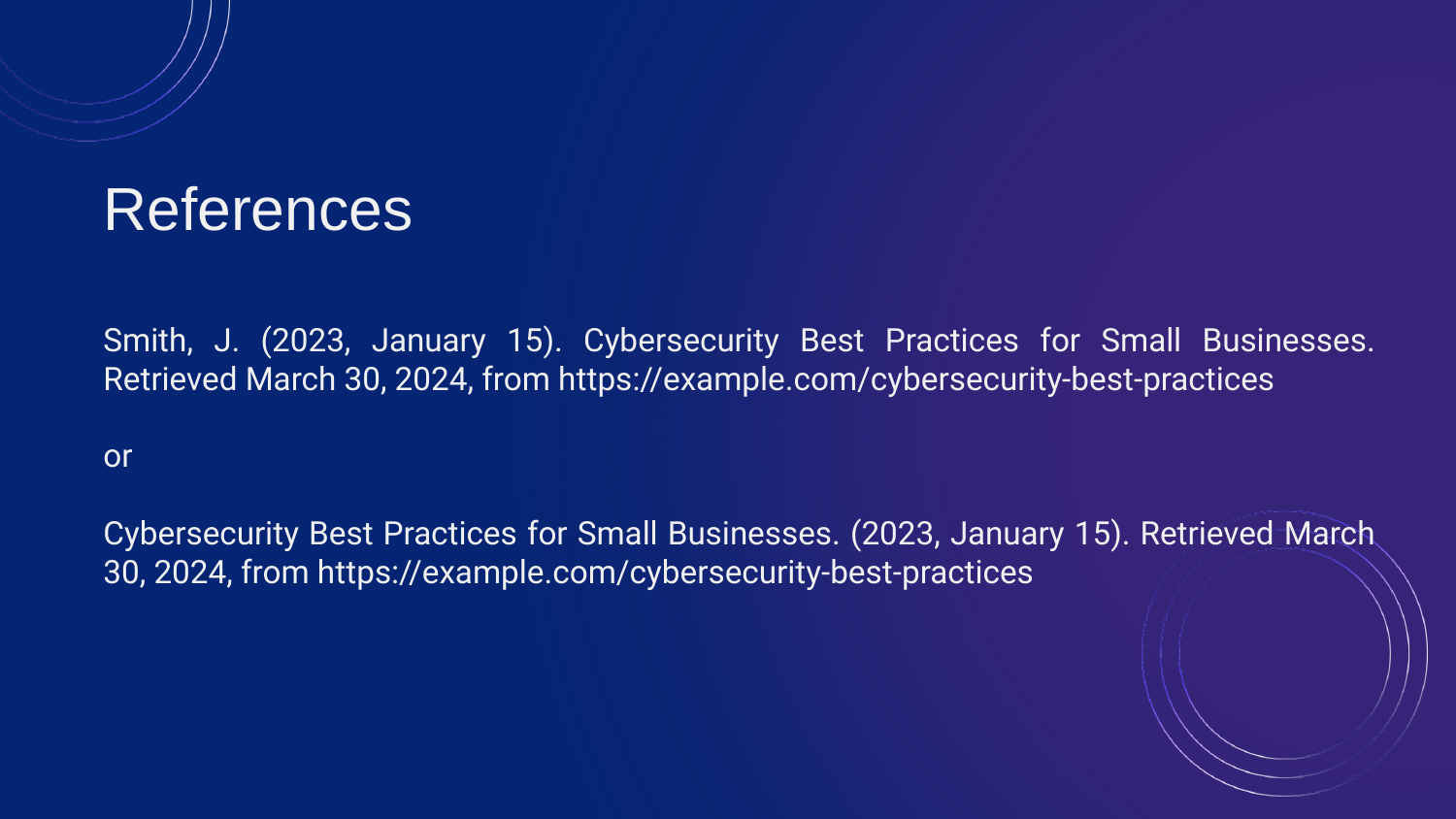

# References
Smith, J. (2023, January 15). Cybersecurity Best Practices for Small Businesses. Retrieved March 30, 2024, from https://example.com/cybersecurity-best-practices

or

Cybersecurity Best Practices for Small Businesses. (2023, January 15). Retrieved March 30, 2024, from https://example.com/cybersecurity-best-practices